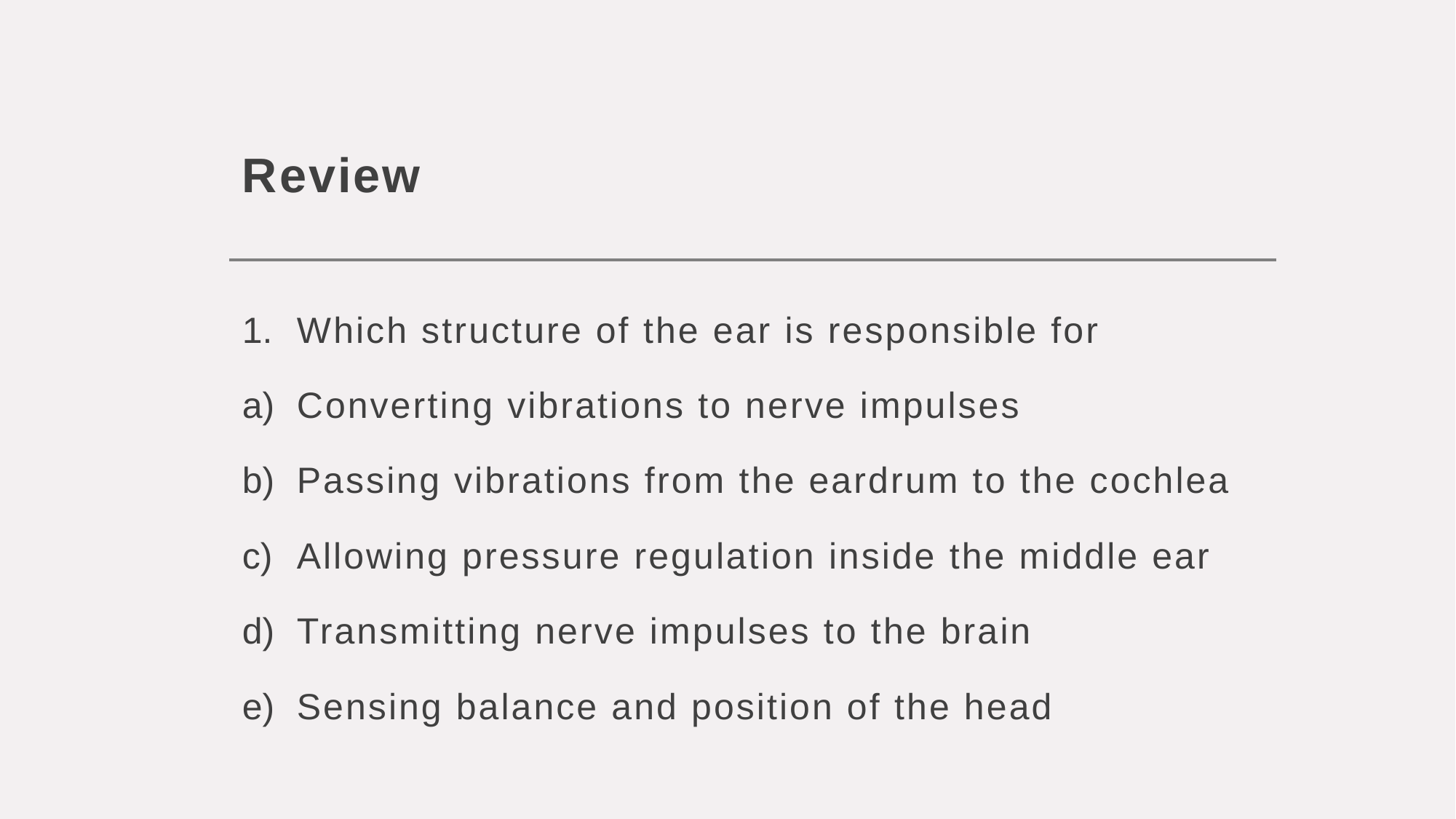

# Review
Which structure of the ear is responsible for
Converting vibrations to nerve impulses
Passing vibrations from the eardrum to the cochlea
Allowing pressure regulation inside the middle ear
Transmitting nerve impulses to the brain
Sensing balance and position of the head